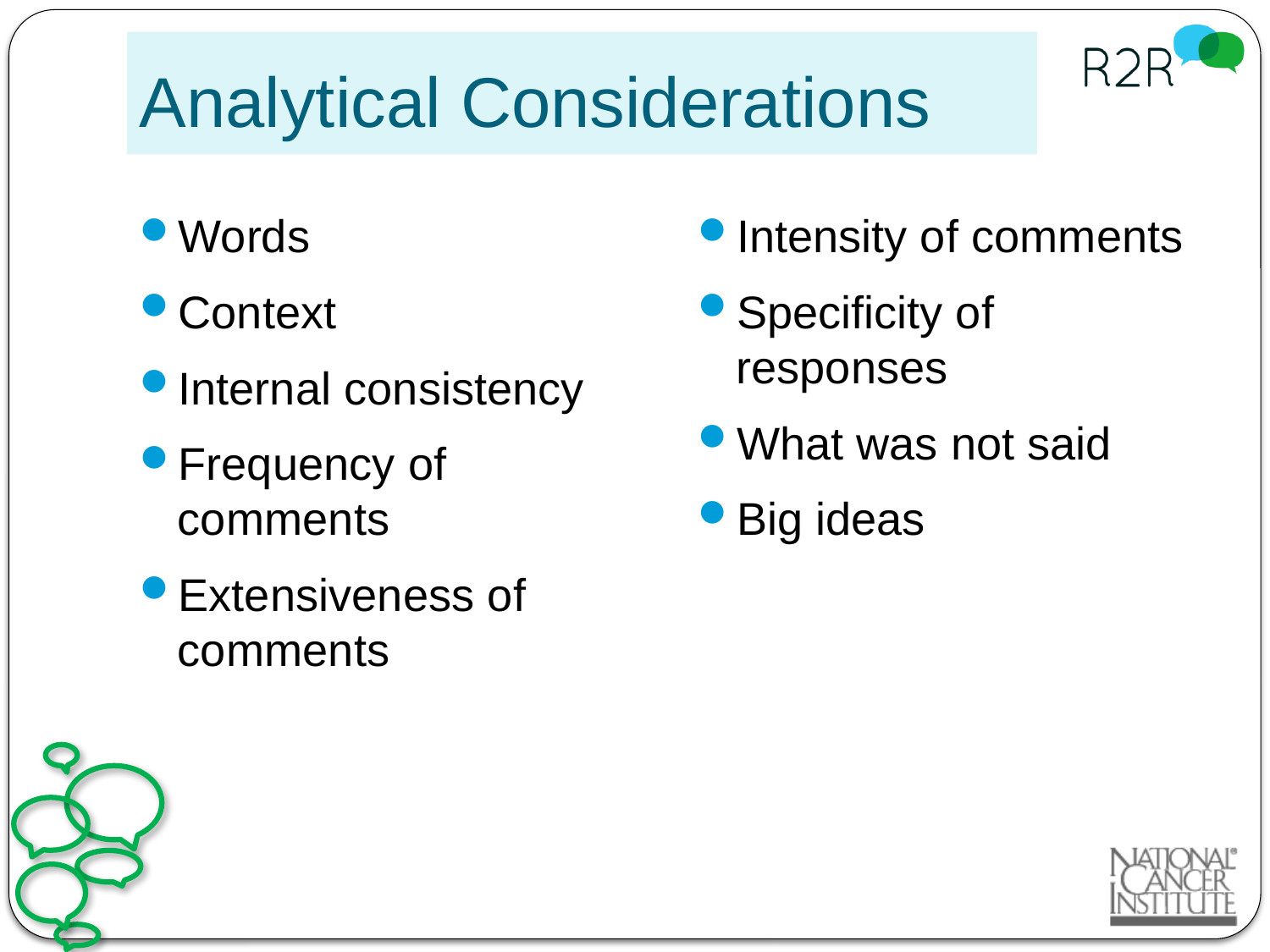

# Analytical Considerations
Words
Context
Internal consistency
Frequency of comments
Extensiveness of comments

Intensity of comments
Specificity of responses
What was not said
Big ideas